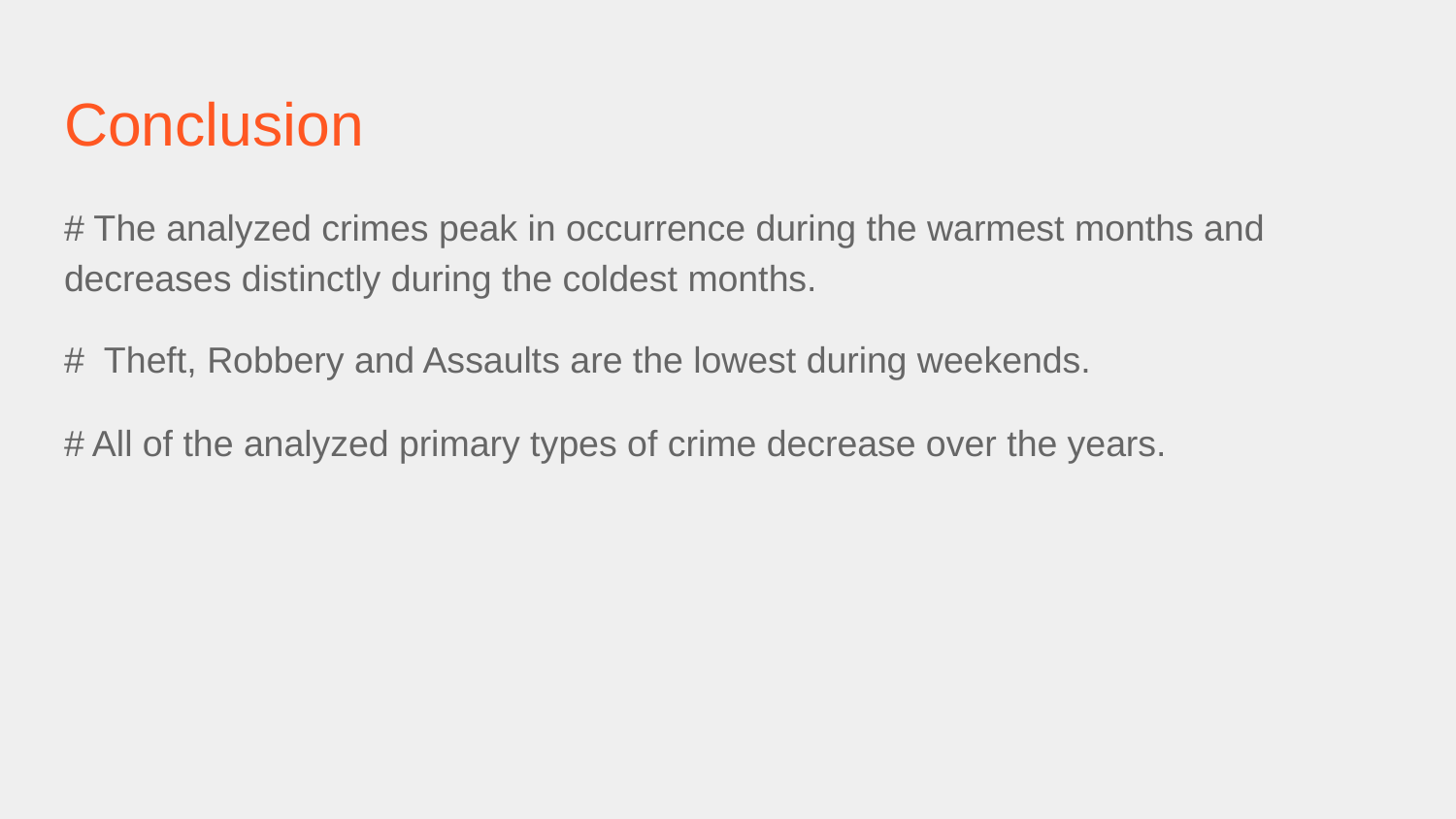

# Conclusion
# The analyzed crimes peak in occurrence during the warmest months and decreases distinctly during the coldest months.
#  Theft, Robbery and Assaults are the lowest during weekends.
# All of the analyzed primary types of crime decrease over the years.